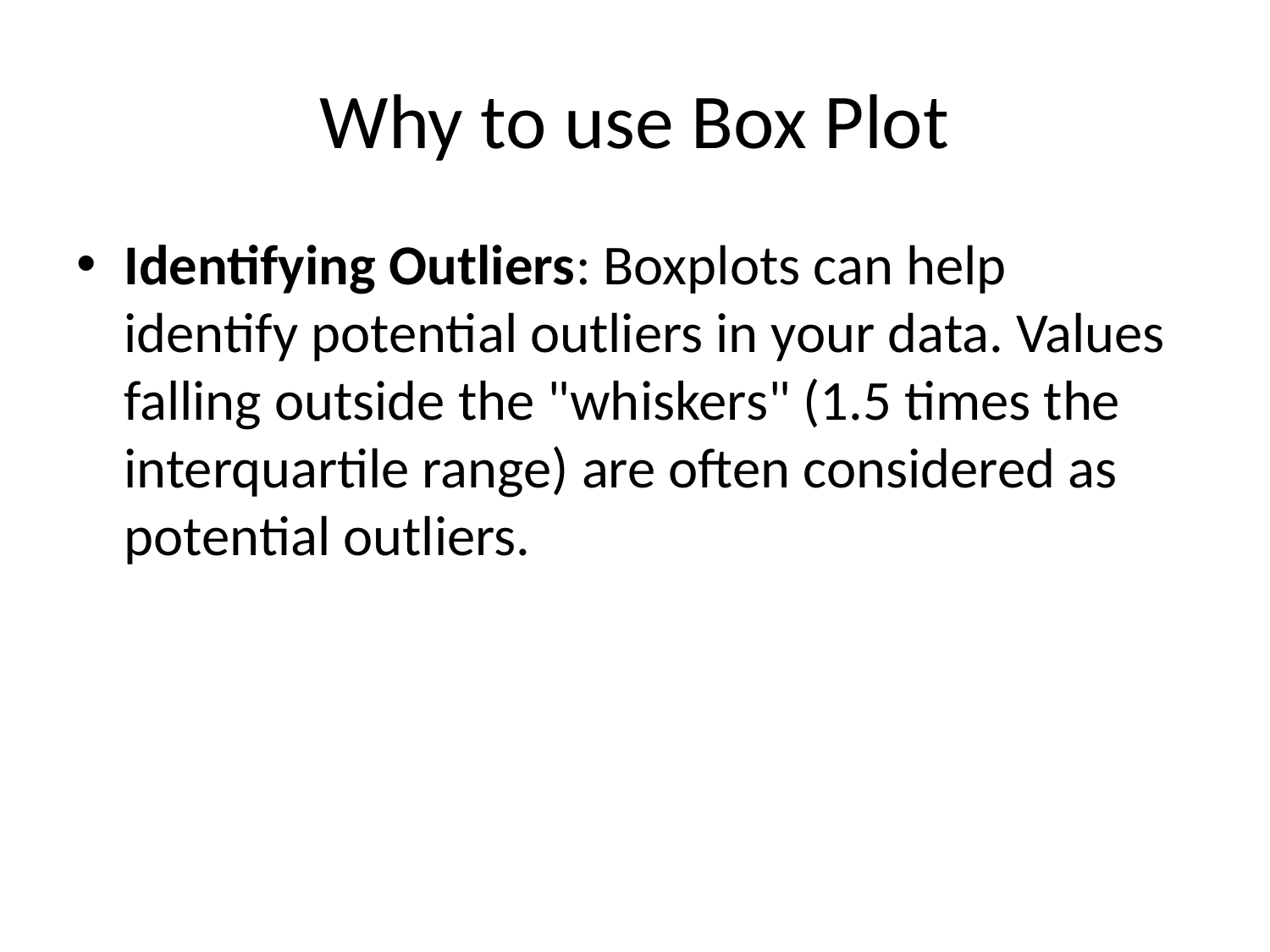

# Why to use Box Plot
Identifying Outliers: Boxplots can help identify potential outliers in your data. Values falling outside the "whiskers" (1.5 times the interquartile range) are often considered as potential outliers.